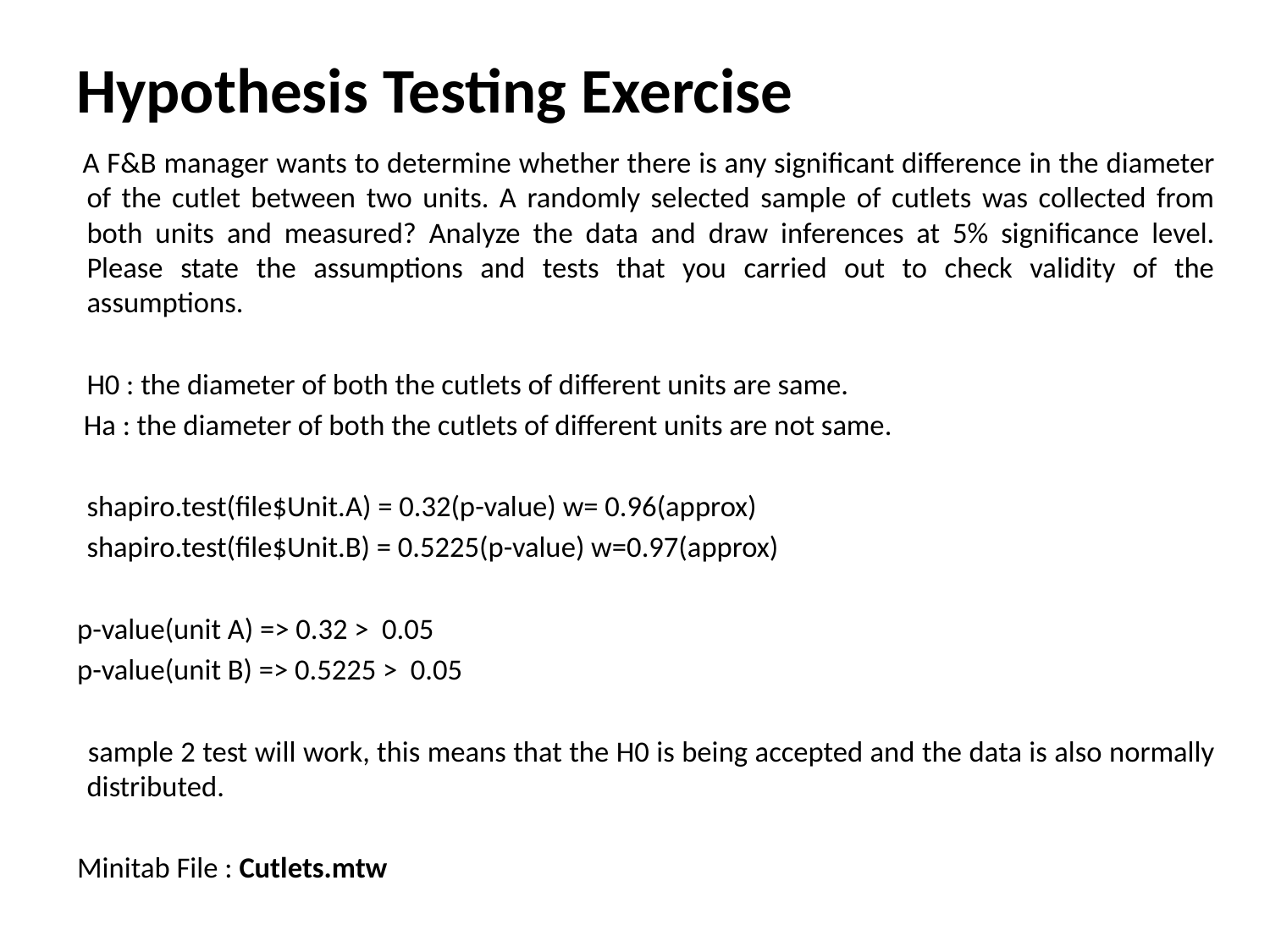

# Hypothesis Testing Exercise
     A F&B manager wants to determine whether there is any significant difference in the diameter of the cutlet between two units. A randomly selected sample of cutlets was collected from both units and measured? Analyze the data and draw inferences at 5% significance level. Please state the assumptions and tests that you carried out to check validity of the assumptions.

	H0 : the diameter of both the cutlets of different units are same.
      Ha : the diameter of both the cutlets of different units are not same.

	shapiro.test(file$Unit.A) = 0.32(p-value) w= 0.96(approx)
	shapiro.test(file$Unit.B) = 0.5225(p-value) w=0.97(approx)

     p-value(unit A) => 0.32 >  0.05
     p-value(unit B) => 0.5225 >  0.05

      sample 2 test will work, this means that the H0 is being accepted and the data is also normally distributed.

     Minitab File : Cutlets.mtw